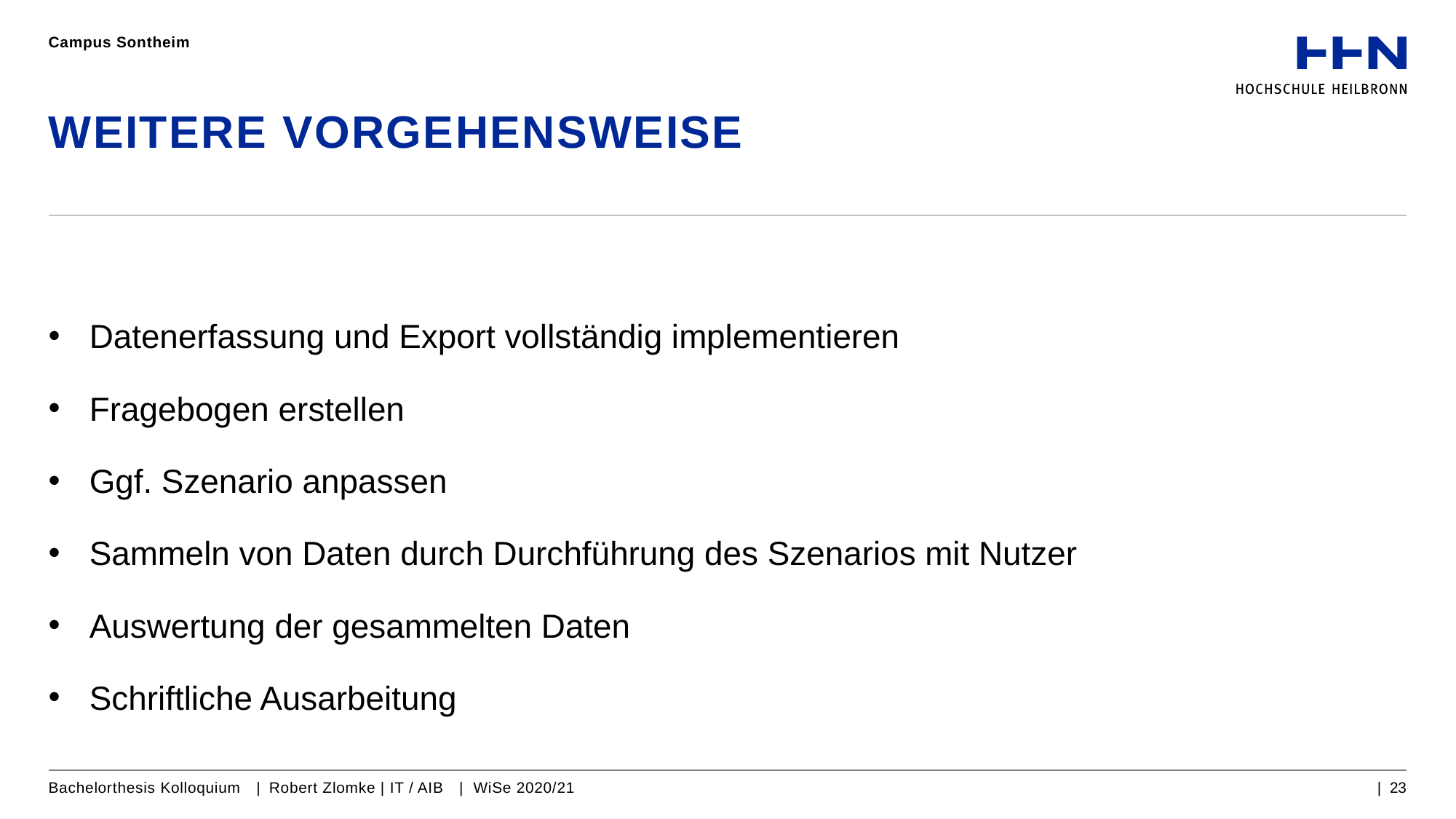

Campus Sontheim
# Weitere Vorgehensweise

Datenerfassung und Export vollständig implementieren
Fragebogen erstellen
Ggf. Szenario anpassen
Sammeln von Daten durch Durchführung des Szenarios mit Nutzer
Auswertung der gesammelten Daten
Schriftliche Ausarbeitung
Bachelorthesis Kolloquium | Robert Zlomke | IT / AIB |  WiSe 2020/21
|  23